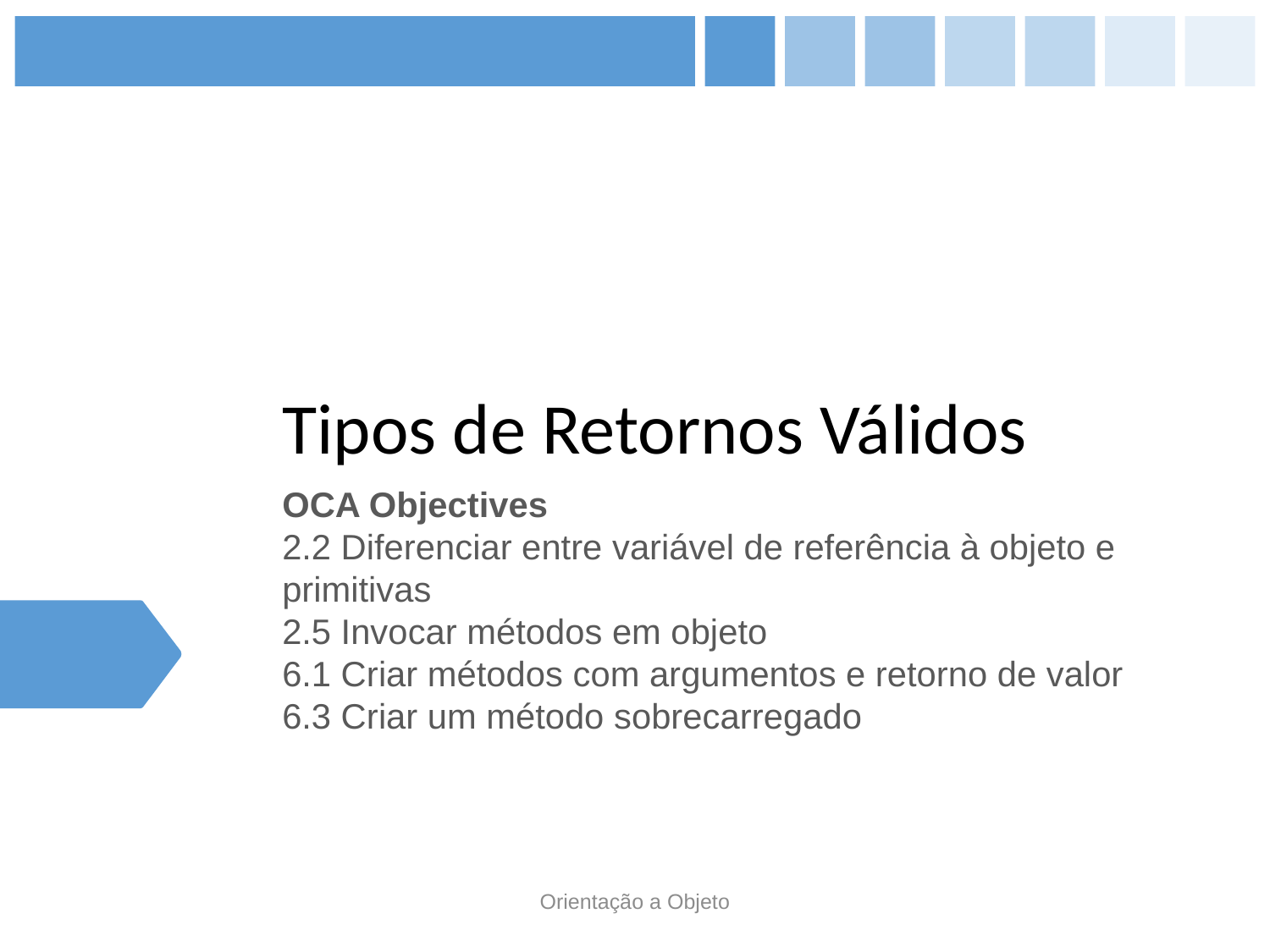

# Tipos de Retornos Válidos
OCA Objectives
2.2 Diferenciar entre variável de referência à objeto e primitivas
2.5 Invocar métodos em objeto
6.1 Criar métodos com argumentos e retorno de valor
6.3 Criar um método sobrecarregado
Orientação a Objeto